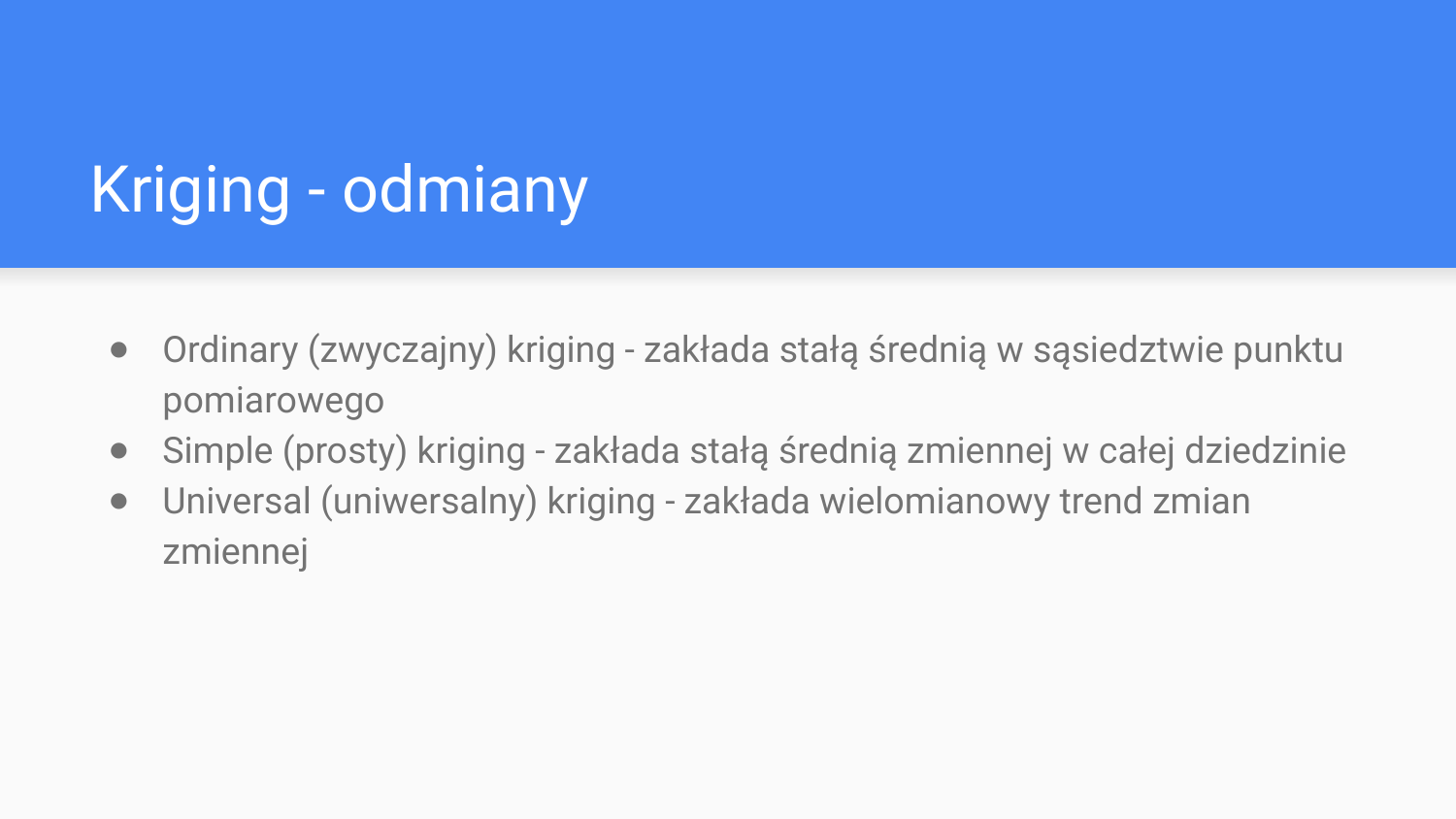

# Kriging - odmiany
Ordinary (zwyczajny) kriging - zakłada stałą średnią w sąsiedztwie punktu pomiarowego
Simple (prosty) kriging - zakłada stałą średnią zmiennej w całej dziedzinie
Universal (uniwersalny) kriging - zakłada wielomianowy trend zmian zmiennej